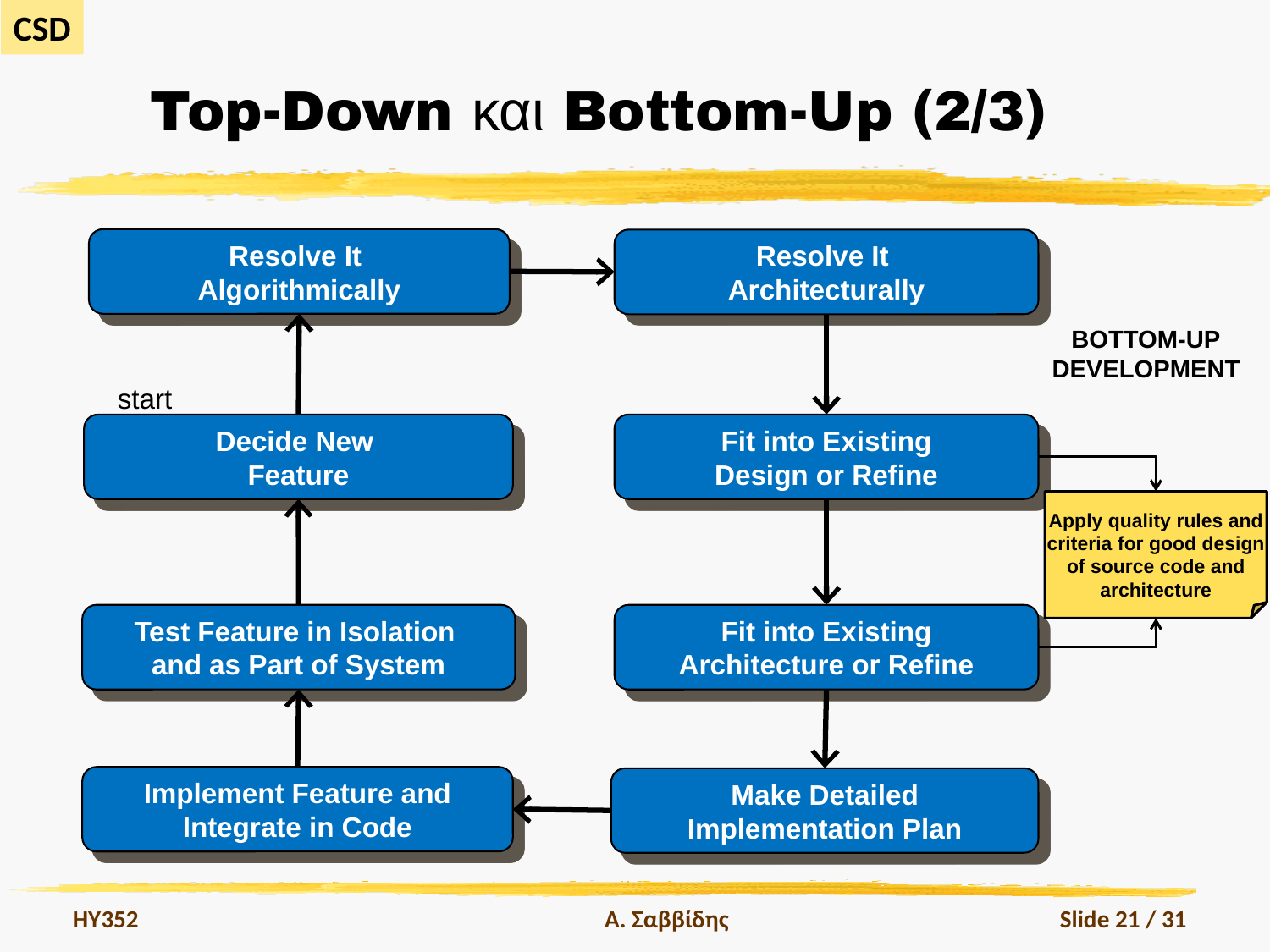

# Top-Down και Bottom-Up (2/3)
Resolve It
Algorithmically
Resolve It
Architecturally
BOTTOM-UP
DEVELOPMENT
start
Decide New
Feature
Fit into Existing
Design or Refine
Apply quality rules and criteria for good design of source code and architecture
Test Feature in Isolation
and as Part of System
Fit into Existing
Architecture or Refine
Implement Feature and
Integrate in Code
Make Detailed
Implementation Plan
HY352
Α. Σαββίδης
Slide 21 / 31